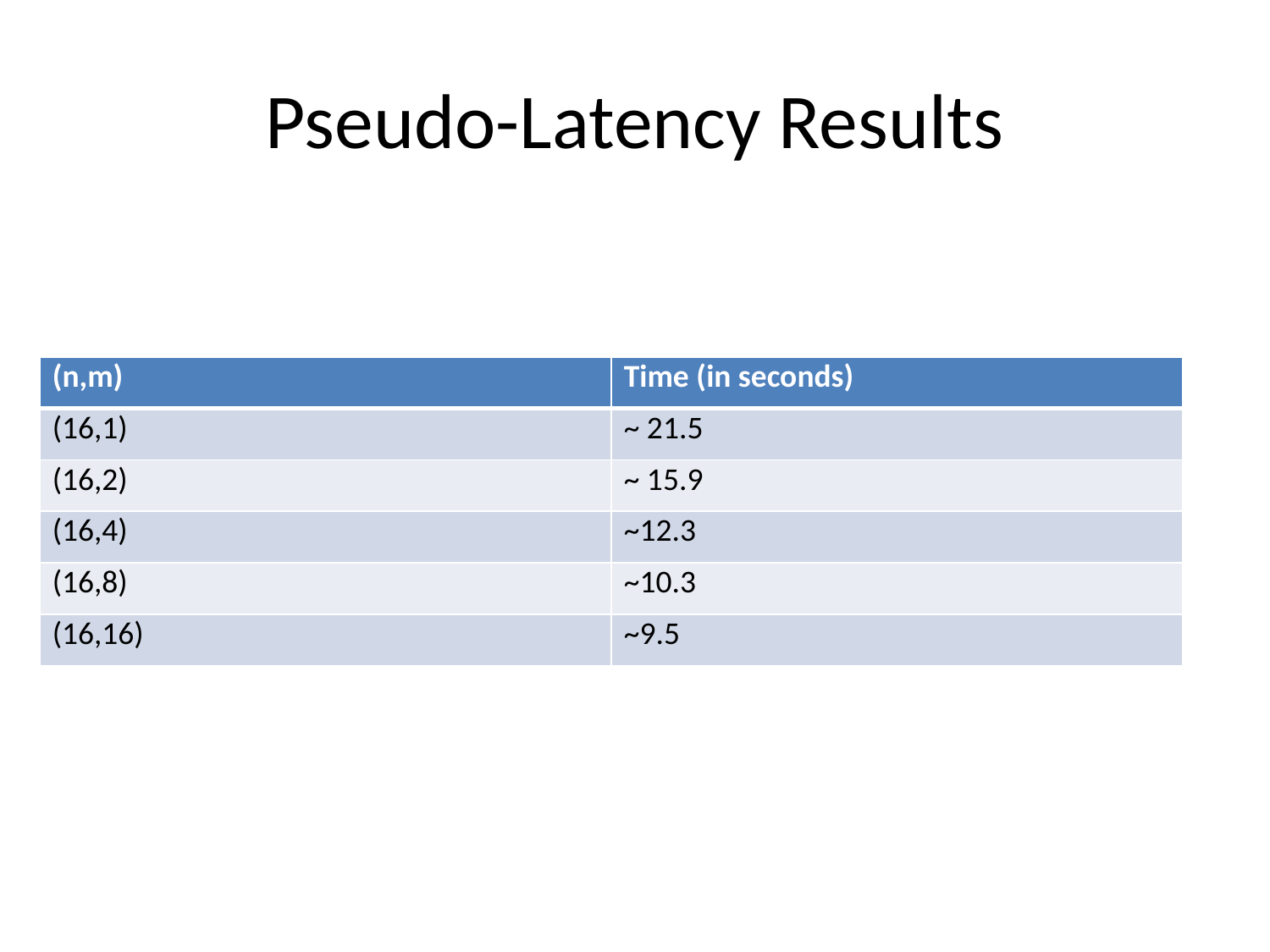

# Pseudo-Latency Results
| (n,m) | Time (in seconds) |
| --- | --- |
| (16,1) | ~ 21.5 |
| (16,2) | ~ 15.9 |
| (16,4) | ~12.3 |
| (16,8) | ~10.3 |
| (16,16) | ~9.5 |